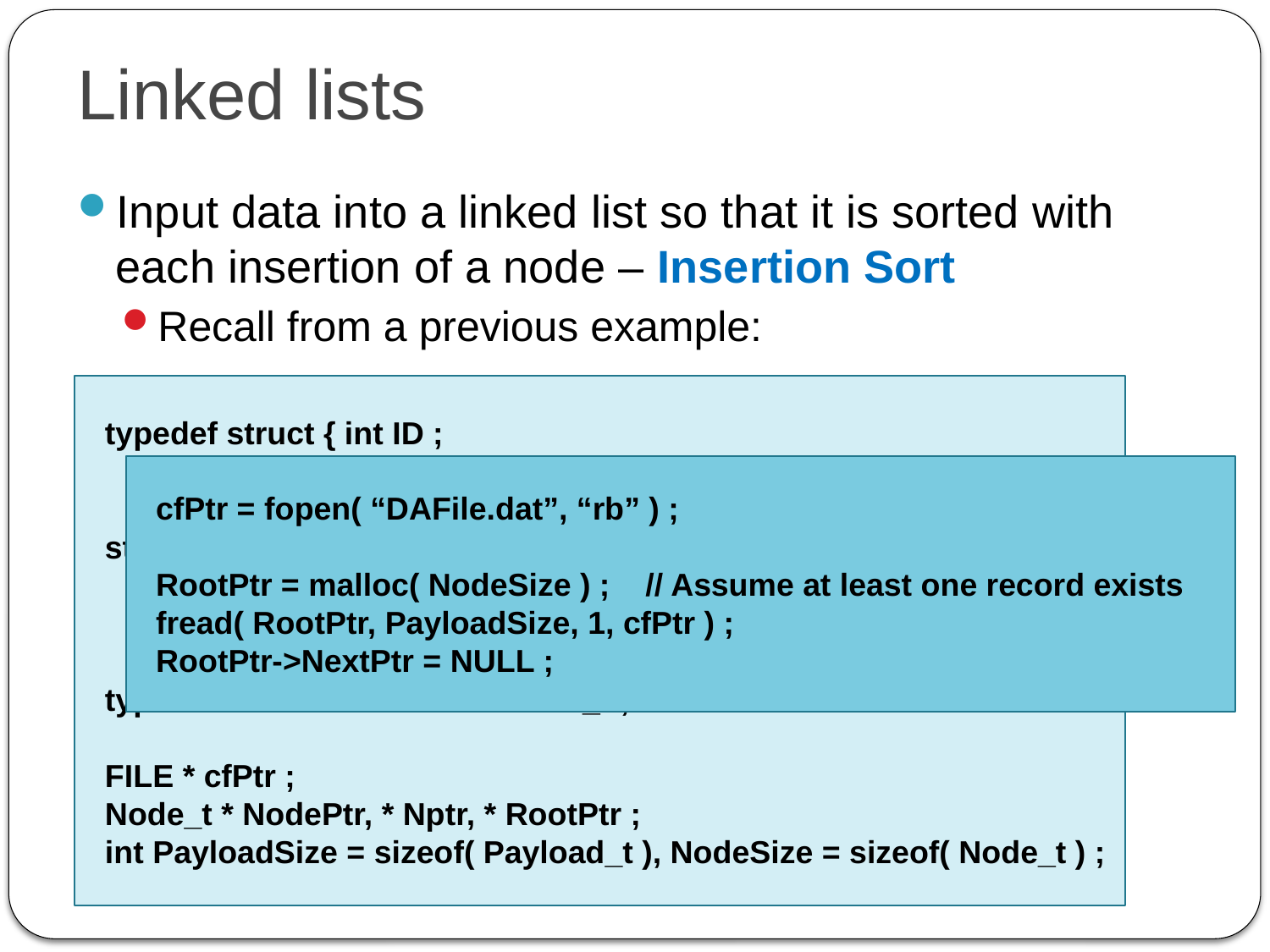

# Linked lists
Input data into a linked list so that it is sorted with each insertion of a node – Insertion Sort
Recall from a previous example:
typedef struct { int ID ;
      char Name[50] ;
      double Score ; } Payload_t ;
struct NodeStruct {
      Payload_t Data ;
      struct NodeStruct * NextPtr ; } ;

typedef struct NodeStruct Node_t ;

FILE * cfPtr ;
Node_t * NodePtr, * Nptr, * RootPtr ;
int PayloadSize = sizeof( Payload_t ), NodeSize = sizeof( Node_t ) ;
cfPtr = fopen( “DAFile.dat”, “rb” ) ;

RootPtr = malloc( NodeSize ) ;    // Assume at least one record exists
fread( RootPtr, PayloadSize, 1, cfPtr ) ;
RootPtr->NextPtr = NULL ;